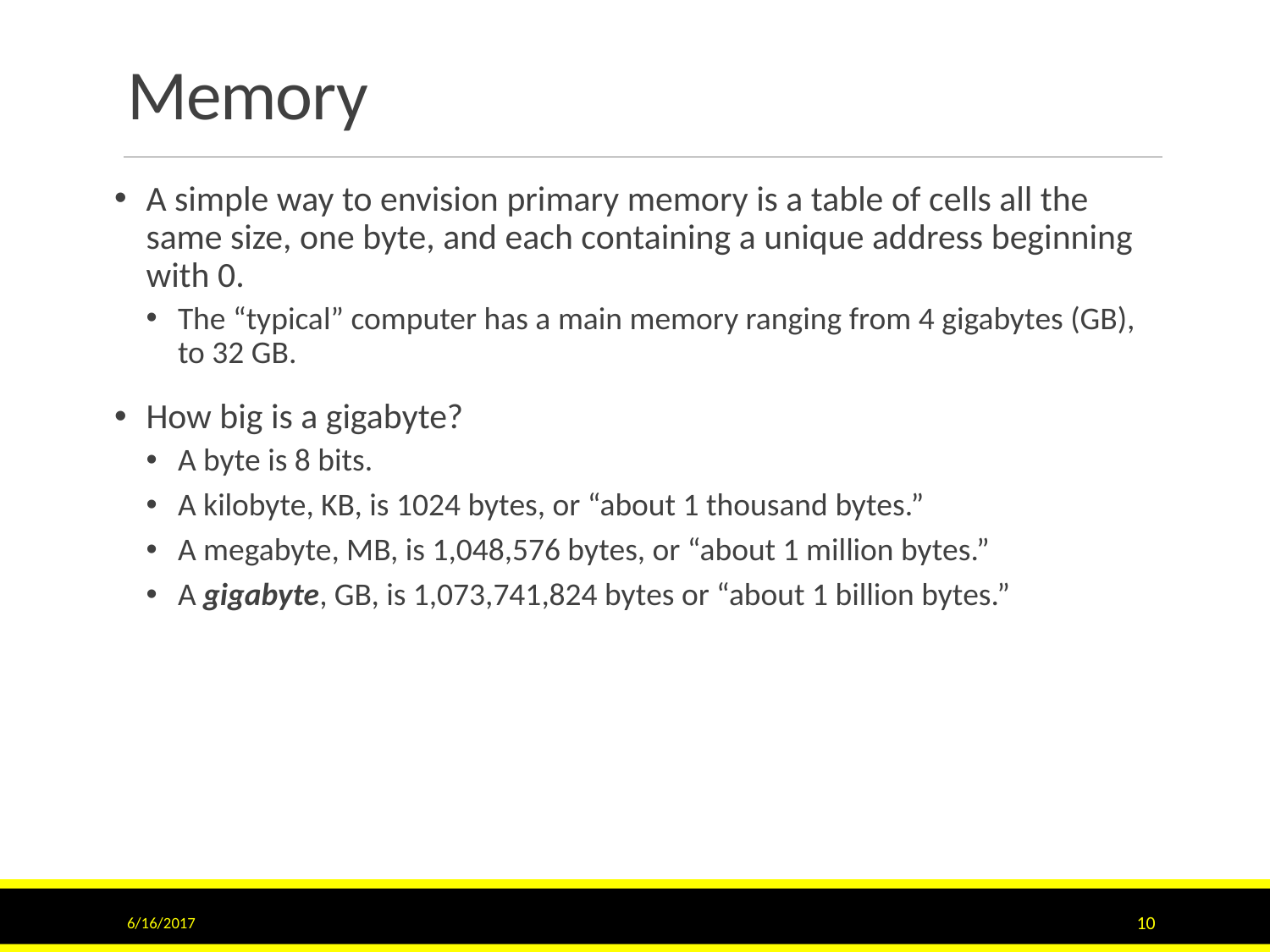

# Memory
A simple way to envision primary memory is a table of cells all the same size, one byte, and each containing a unique address beginning with 0.
The “typical” computer has a main memory ranging from 4 gigabytes (GB), to 32 GB.
How big is a gigabyte?
A byte is 8 bits.
A kilobyte, KB, is 1024 bytes, or “about 1 thousand bytes.”
A megabyte, MB, is 1,048,576 bytes, or “about 1 million bytes.”
A gigabyte, GB, is 1,073,741,824 bytes or “about 1 billion bytes.”
6/16/2017
10